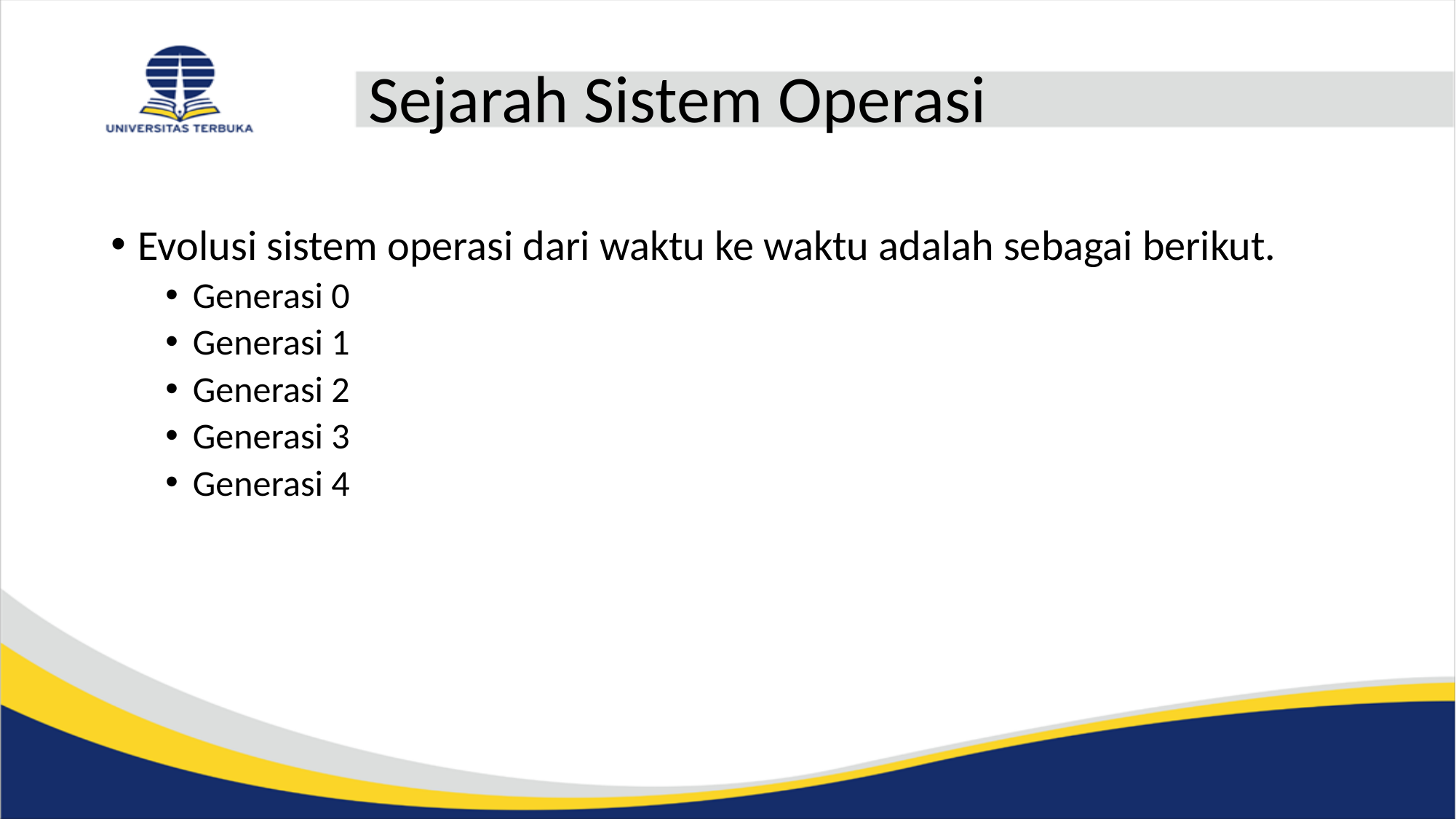

# Sejarah Sistem Operasi
Evolusi sistem operasi dari waktu ke waktu adalah sebagai berikut.
Generasi 0
Generasi 1
Generasi 2
Generasi 3
Generasi 4